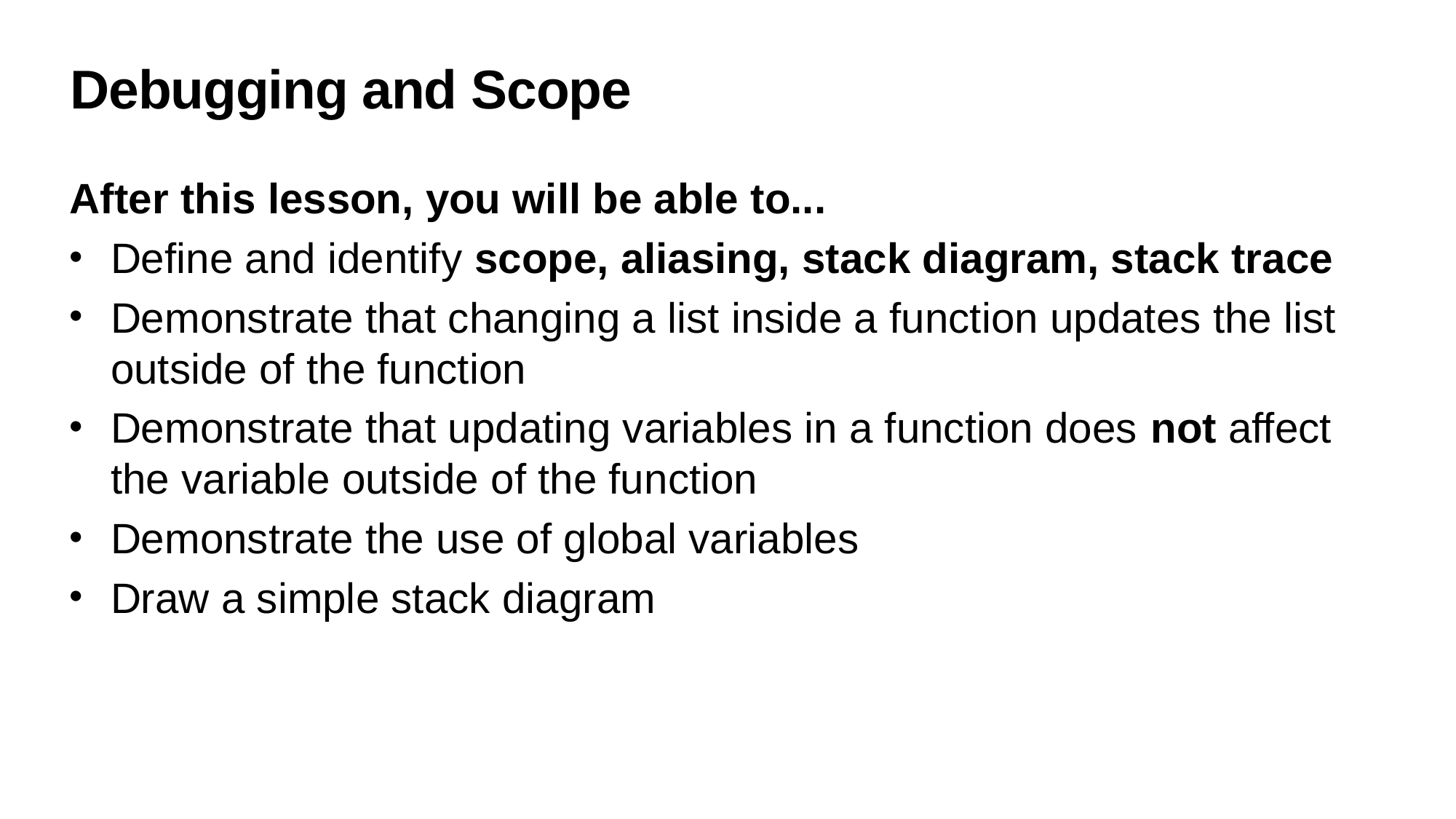

# Debugging and Scope
After this lesson, you will be able to...
Define and identify scope, aliasing, stack diagram, stack trace
Demonstrate that changing a list inside a function updates the list outside of the function
Demonstrate that updating variables in a function does not affect the variable outside of the function
Demonstrate the use of global variables
Draw a simple stack diagram